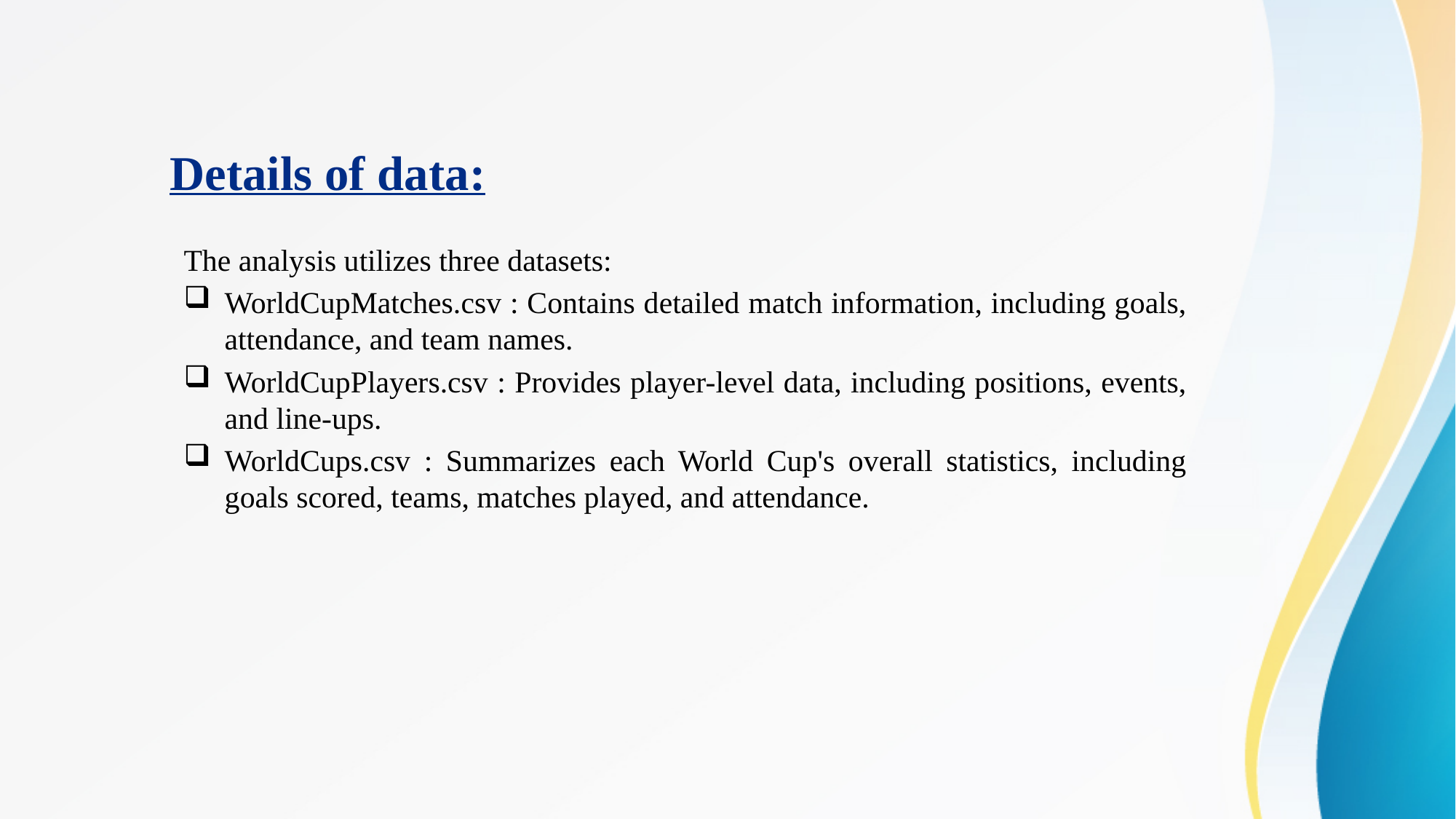

# Details of data:
The analysis utilizes three datasets:
WorldCupMatches.csv : Contains detailed match information, including goals, attendance, and team names.
WorldCupPlayers.csv : Provides player-level data, including positions, events, and line-ups.
WorldCups.csv : Summarizes each World Cup's overall statistics, including goals scored, teams, matches played, and attendance.